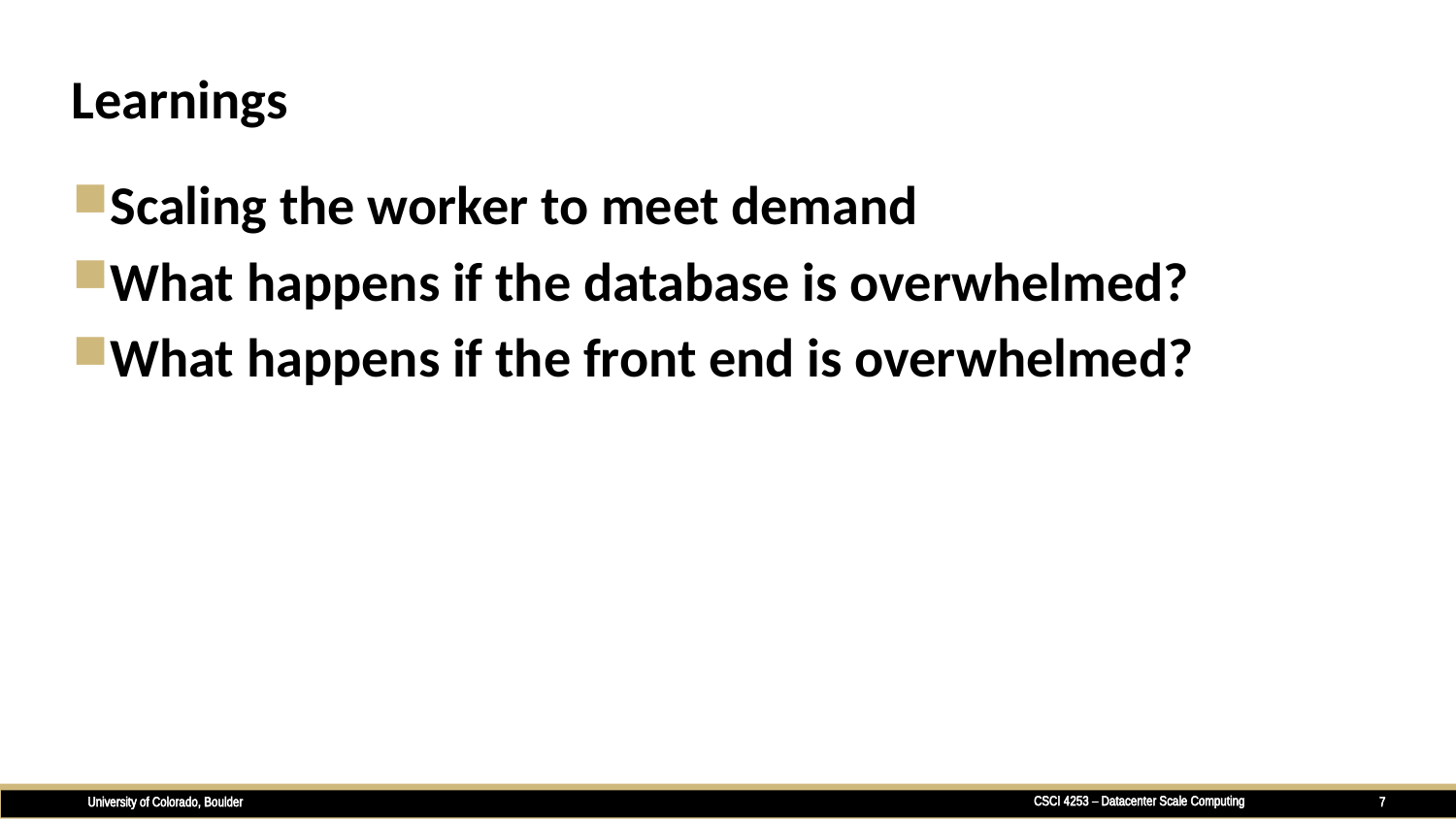

# Learnings
Scaling the worker to meet demand
What happens if the database is overwhelmed?
What happens if the front end is overwhelmed?